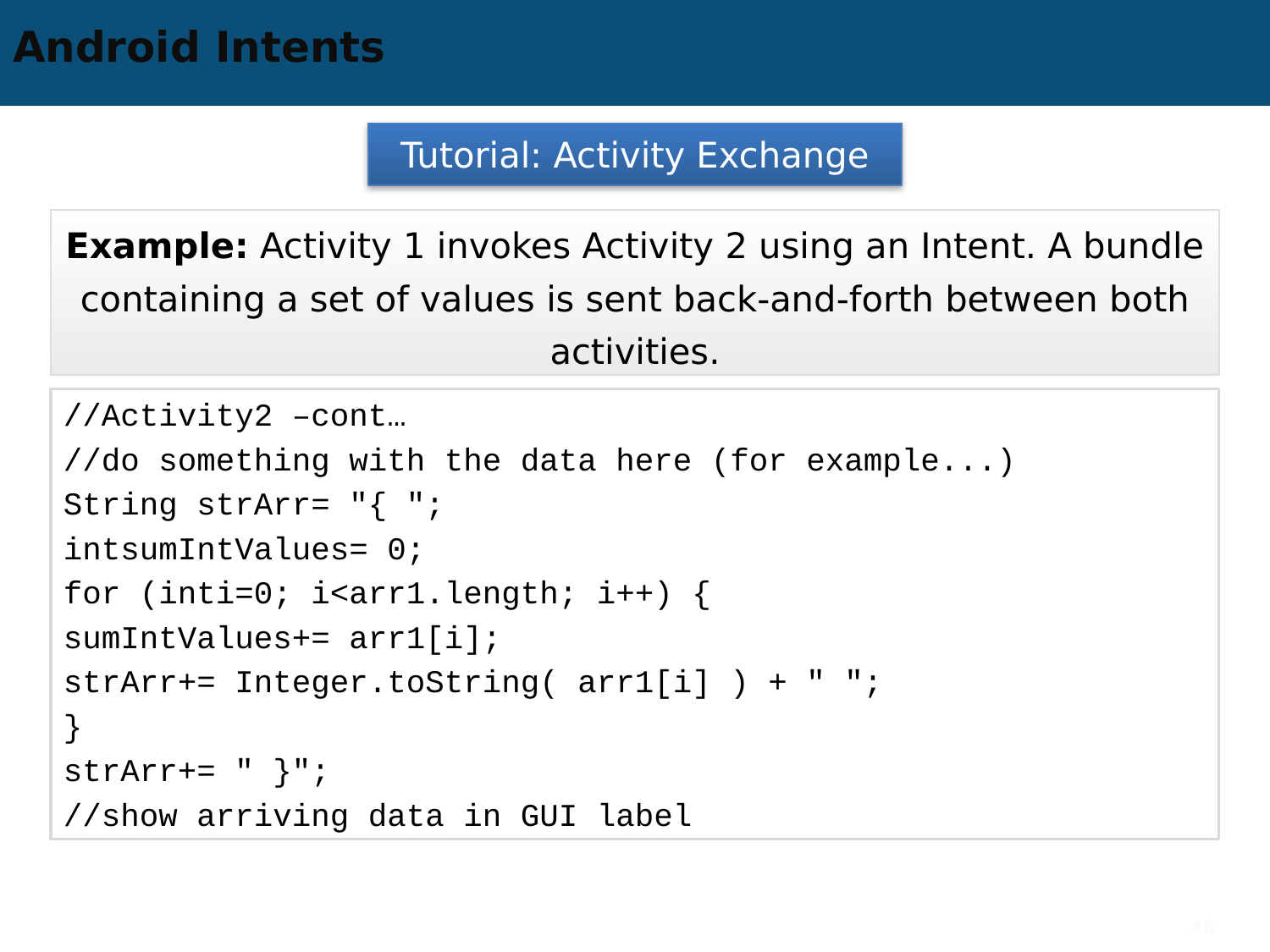

# Android Intents
Tutorial: Activity Exchange
Example: Activity 1 invokes Activity 2 using an Intent. A bundle containing a set of values is sent back-and-forth between both activities.
//Activity2 –cont…
//do something with the data here (for example...)
String strArr= "{ ";
intsumIntValues= 0;
for (inti=0; i<arr1.length; i++) {
sumIntValues+= arr1[i];
strArr+= Integer.toString( arr1[i] ) + " ";
}
strArr+= " }";
//show arriving data in GUI label